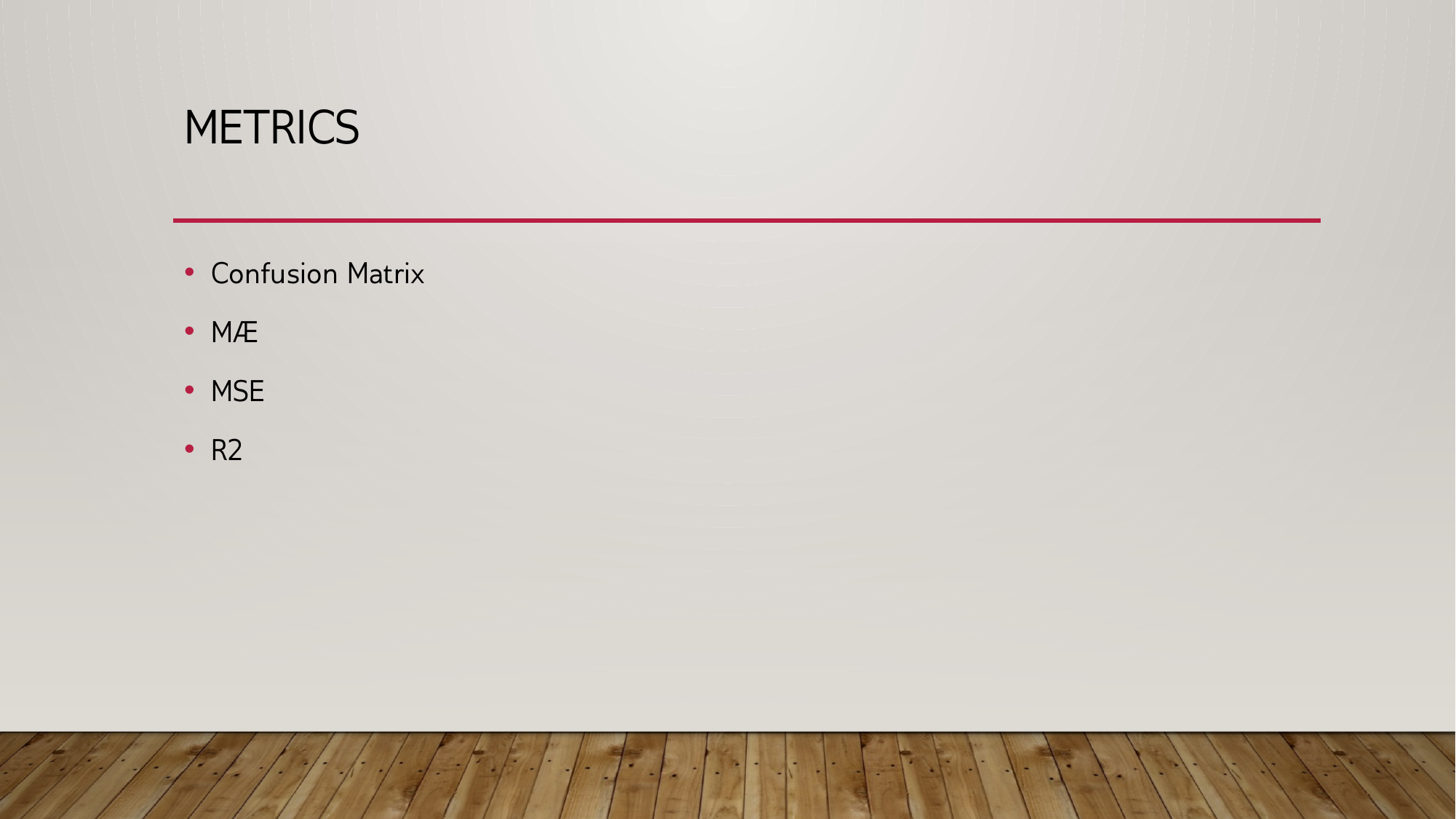

# METRICS
Confusion Matrix
MAE
MSE
R2